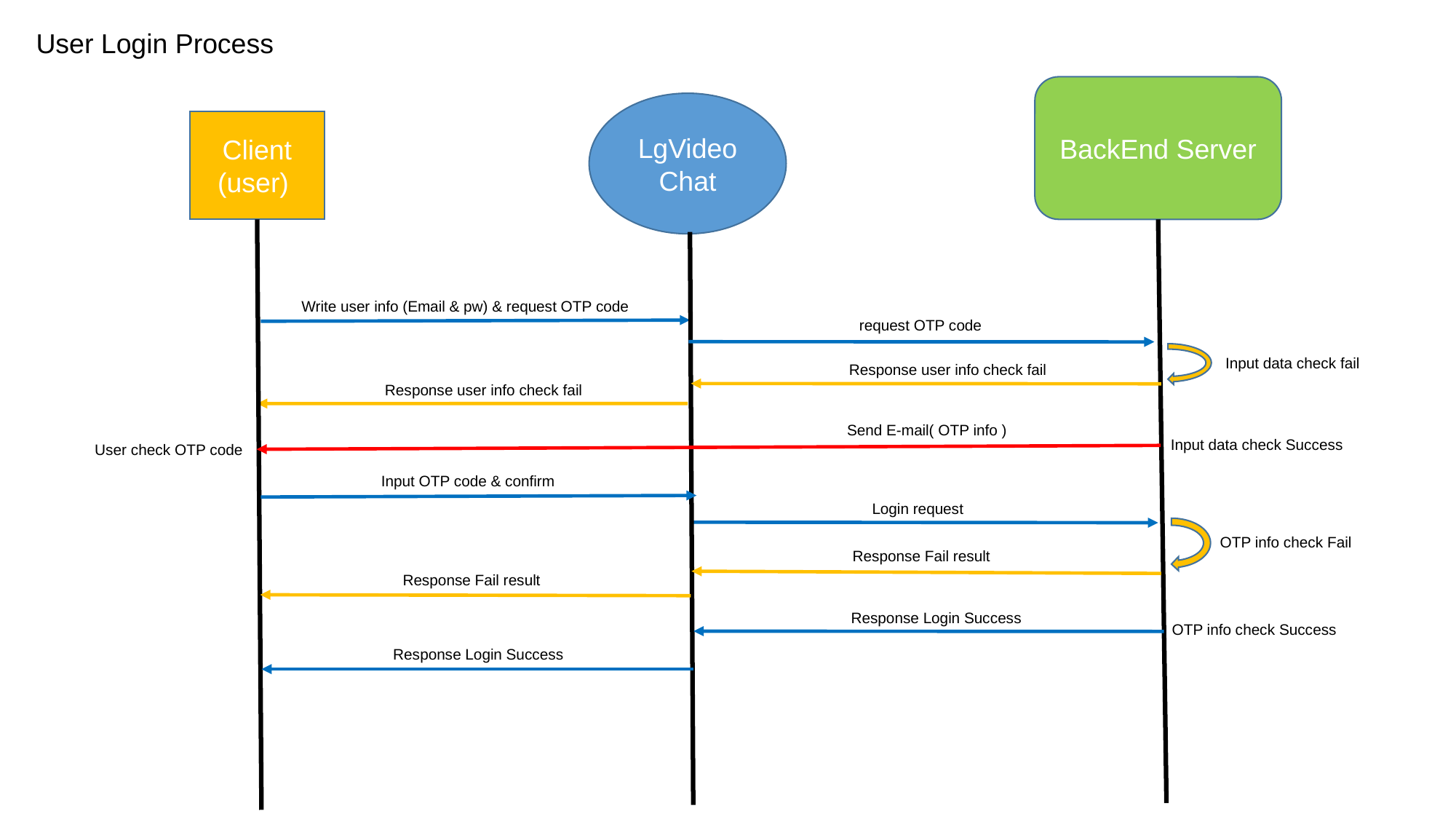

User Login Process
BackEnd Server
LgVideoChat
Client
  (user)
Write user info (Email & pw) & request OTP code
request OTP code

Input data check fail
Response user info check fail
Response user info check fail
Send E-mail( OTP info )
Input data check Success
User check OTP code
Input OTP code & confirm
Login request

OTP info check Fail
Response Fail result
Response Fail result
Response Login Success
OTP info check Success
Response Login Success